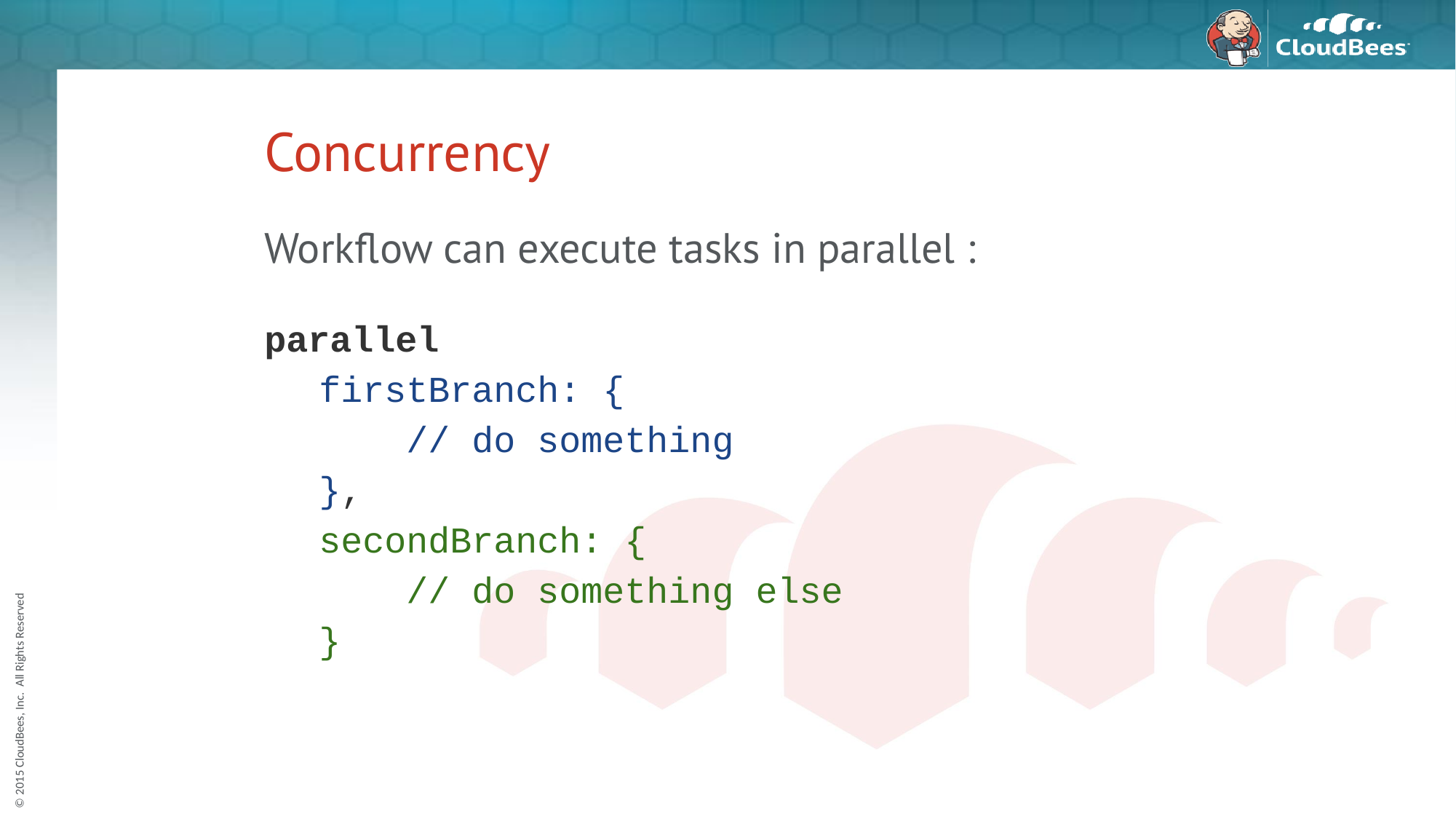

# Concurrency
Workflow can execute tasks in parallel :

parallel
firstBranch: {
    // do something
},
secondBranch: {
    // do something else
}